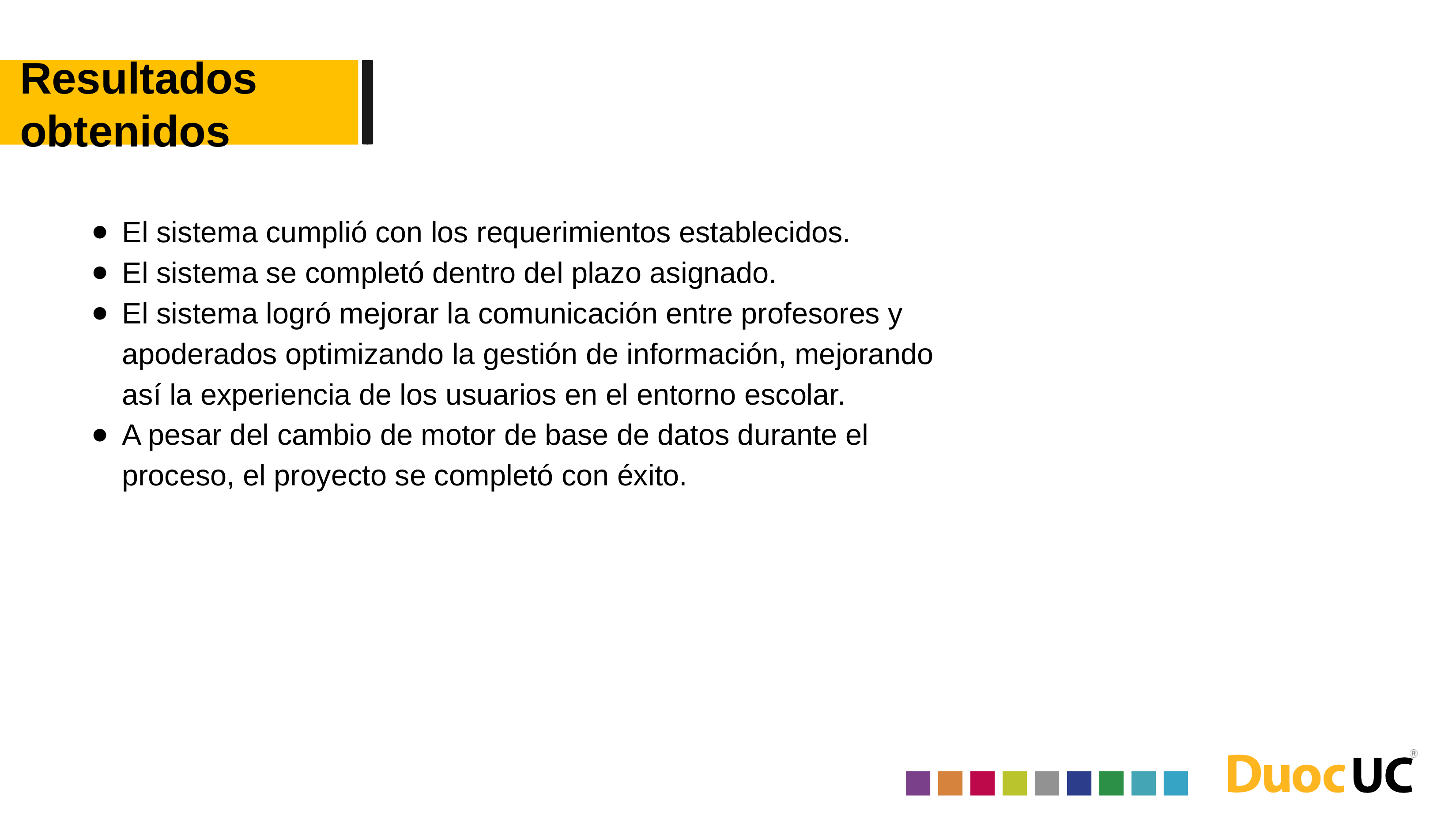

Resultados obtenidos
El sistema cumplió con los requerimientos establecidos.
El sistema se completó dentro del plazo asignado.
El sistema logró mejorar la comunicación entre profesores y apoderados optimizando la gestión de información, mejorando así la experiencia de los usuarios en el entorno escolar.
A pesar del cambio de motor de base de datos durante el proceso, el proyecto se completó con éxito.